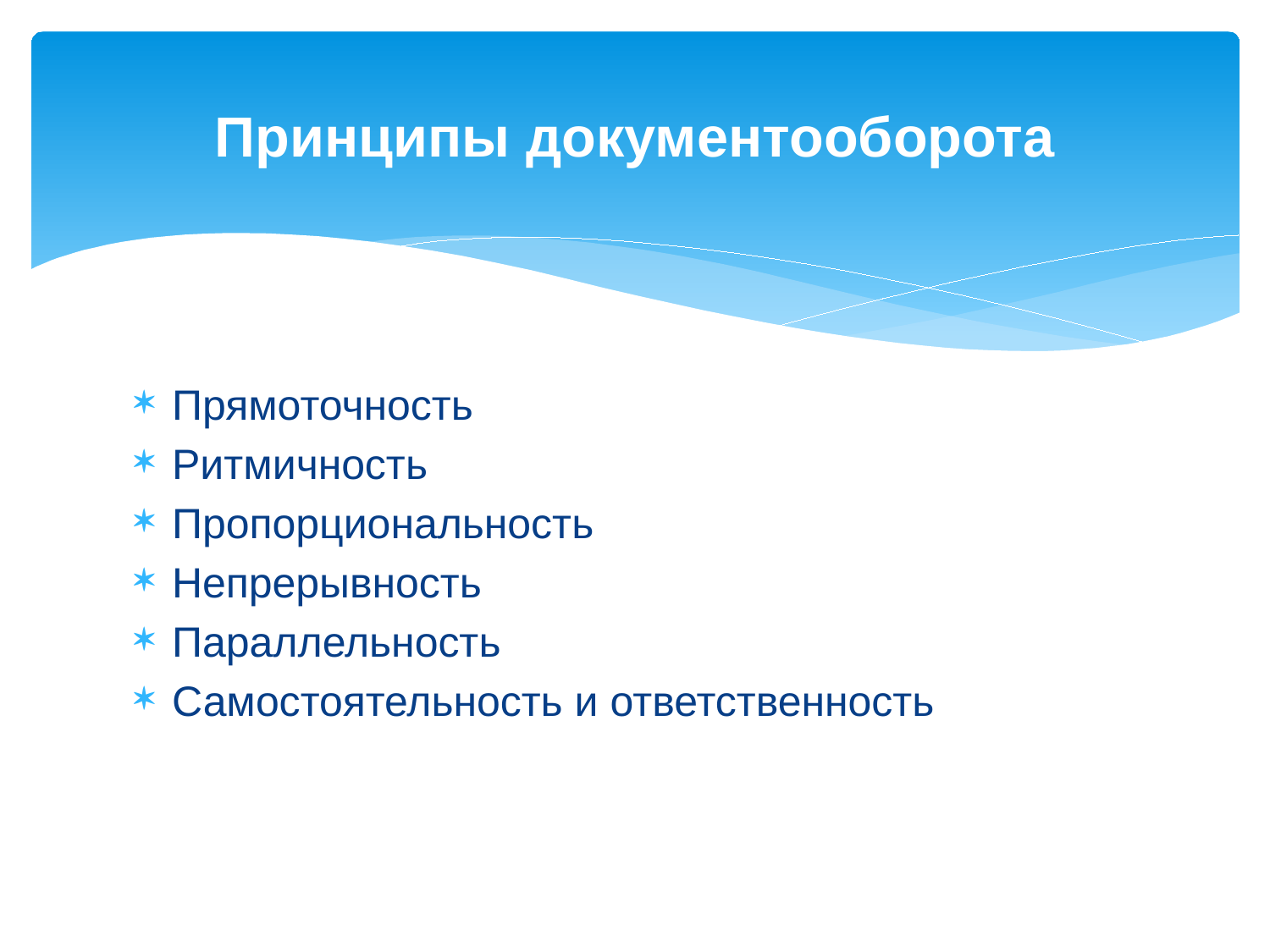

# Принципы документооборота
Прямоточность
Ритмичность
Пропорциональность
Непрерывность
Параллельность
Самостоятельность и ответственность